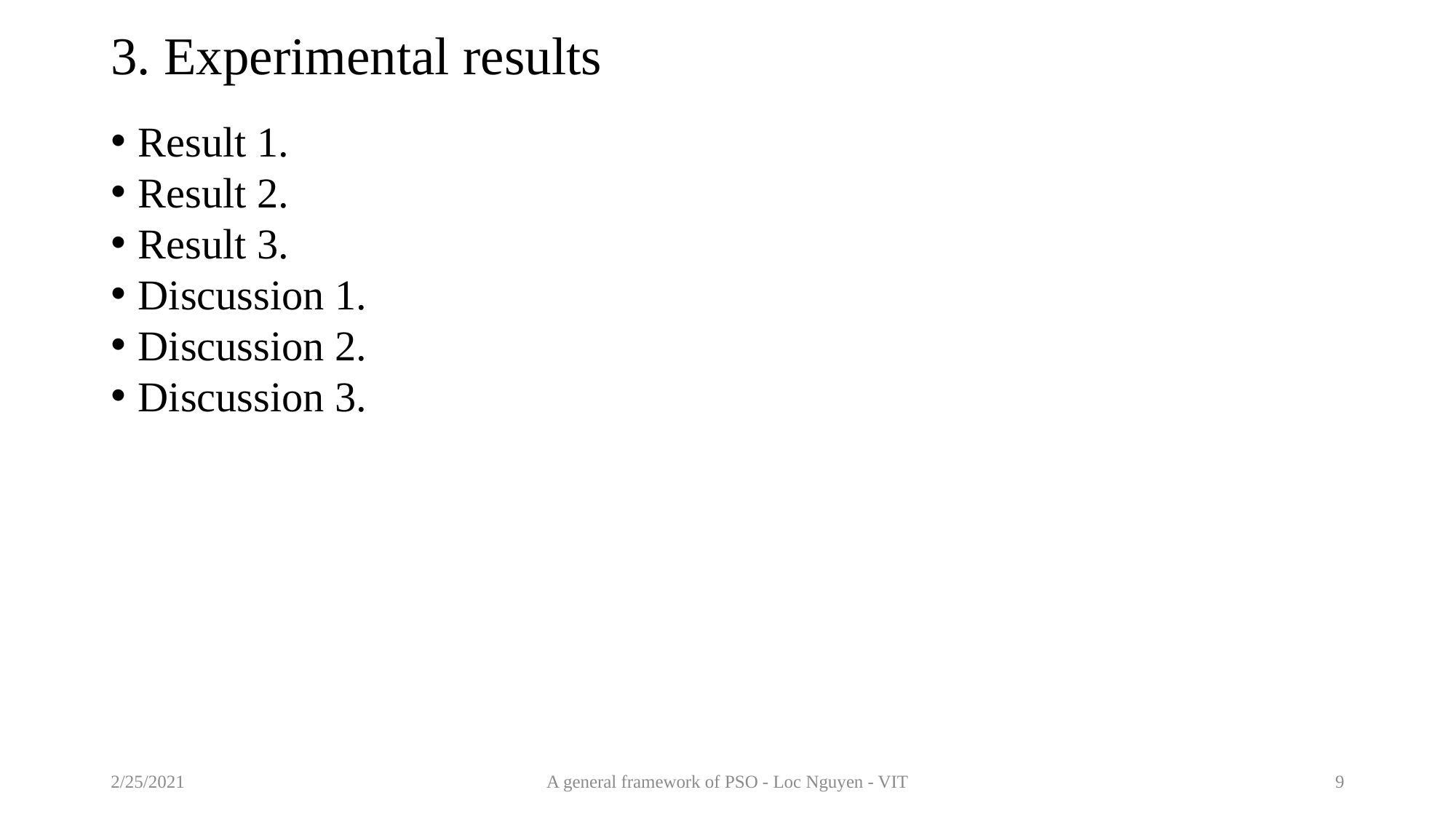

# 3. Experimental results
Result 1.
Result 2.
Result 3.
Discussion 1.
Discussion 2.
Discussion 3.
2/25/2021
A general framework of PSO - Loc Nguyen - VIT
9